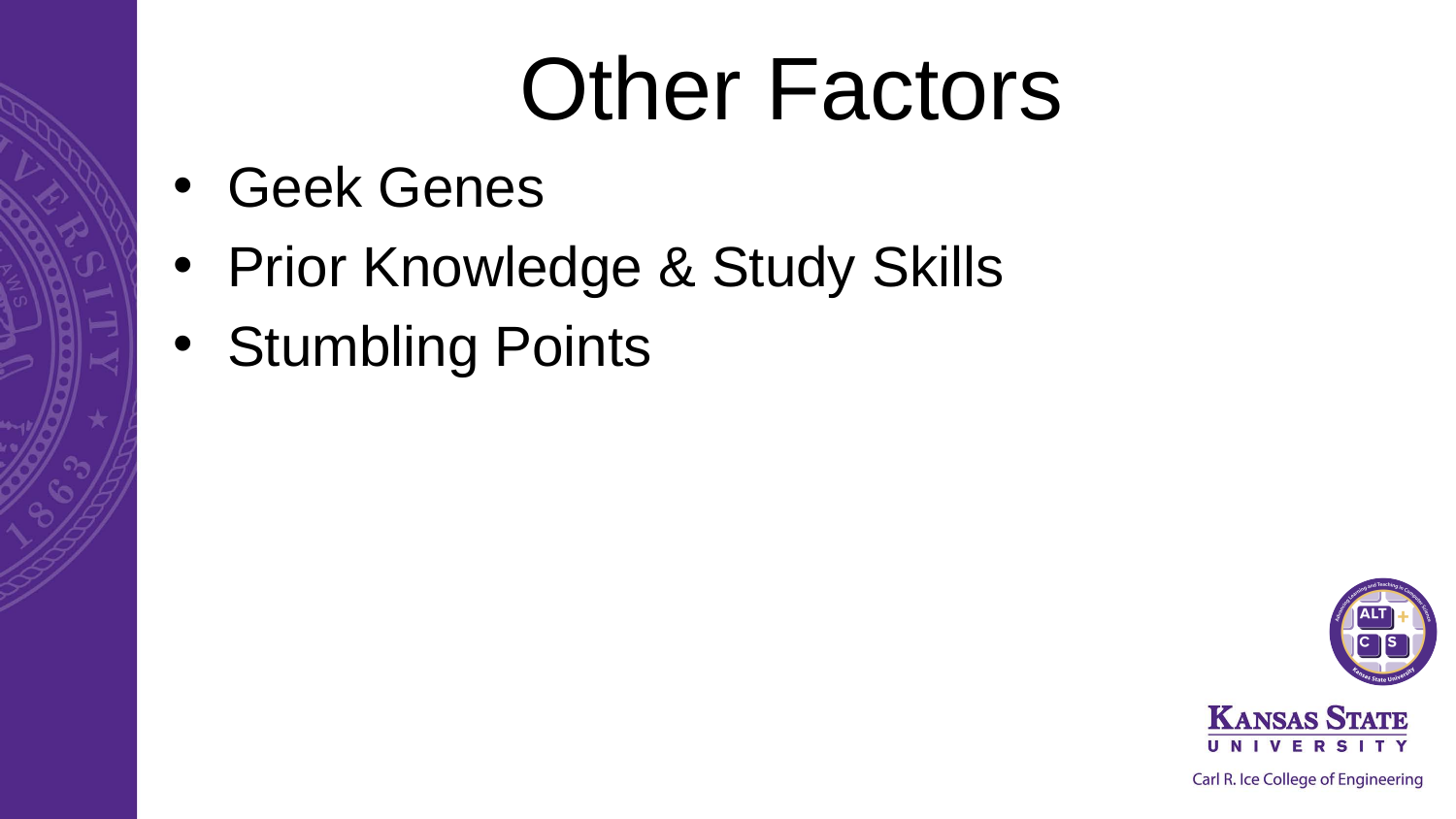

# Other Factors
Geek Genes
Prior Knowledge & Study Skills
Stumbling Points